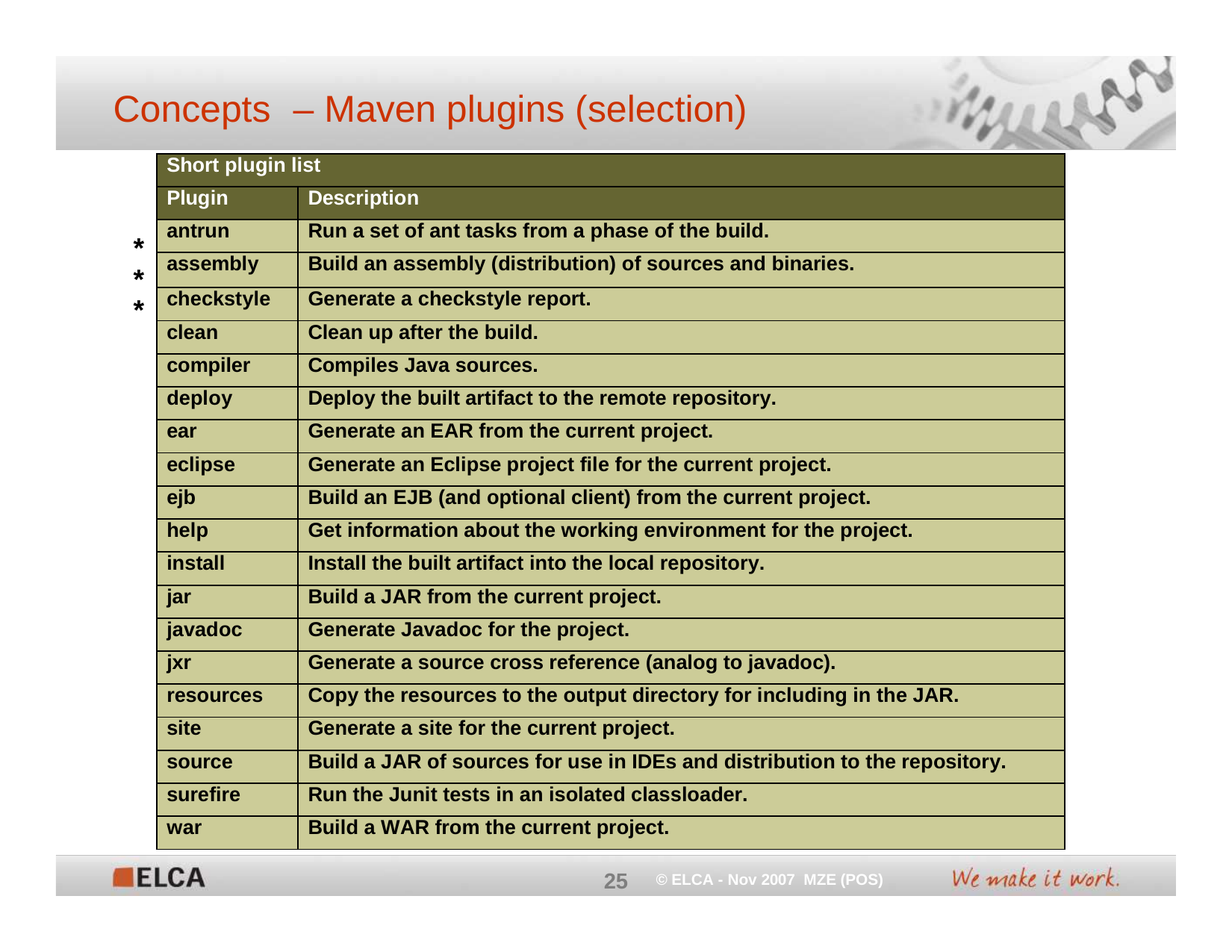

Concepts	– Maven plugins (selection)

| Short plugin list |  |
| --- | --- |
| Plugin | Description |
| antrun | Run a set of ant tasks from a phase of the build. |
| assembly | Build an assembly (distribution) of sources and binaries. |
| checkstyle | Generate a checkstyle report. |
| clean | Clean up after the build. |
| compiler | Compiles Java sources. |
| deploy | Deploy the built artifact to the remote repository. |
| ear | Generate an EAR from the current project. |
| eclipse | Generate an Eclipse project file for the current project. |
| ejb | Build an EJB (and optional client) from the current project. |
| help | Get information about the working environment for the project. |
| install | Install the built artifact into the local repository. |
| jar | Build a JAR from the current project. |
| javadoc | Generate Javadoc for the project. |
| jxr | Generate a source cross reference (analog to javadoc). |
| resources | Copy the resources to the output directory for including in the JAR. |
| site | Generate a site for the current project. |
| source | Build a JAR of sources for use in IDEs and distribution to the repository. |
| surefire | Run the Junit tests in an isolated classloader. |
| war | Build a WAR from the current project. |
*
*
*

25
© ELCA - Nov 2007  MZE (POS)